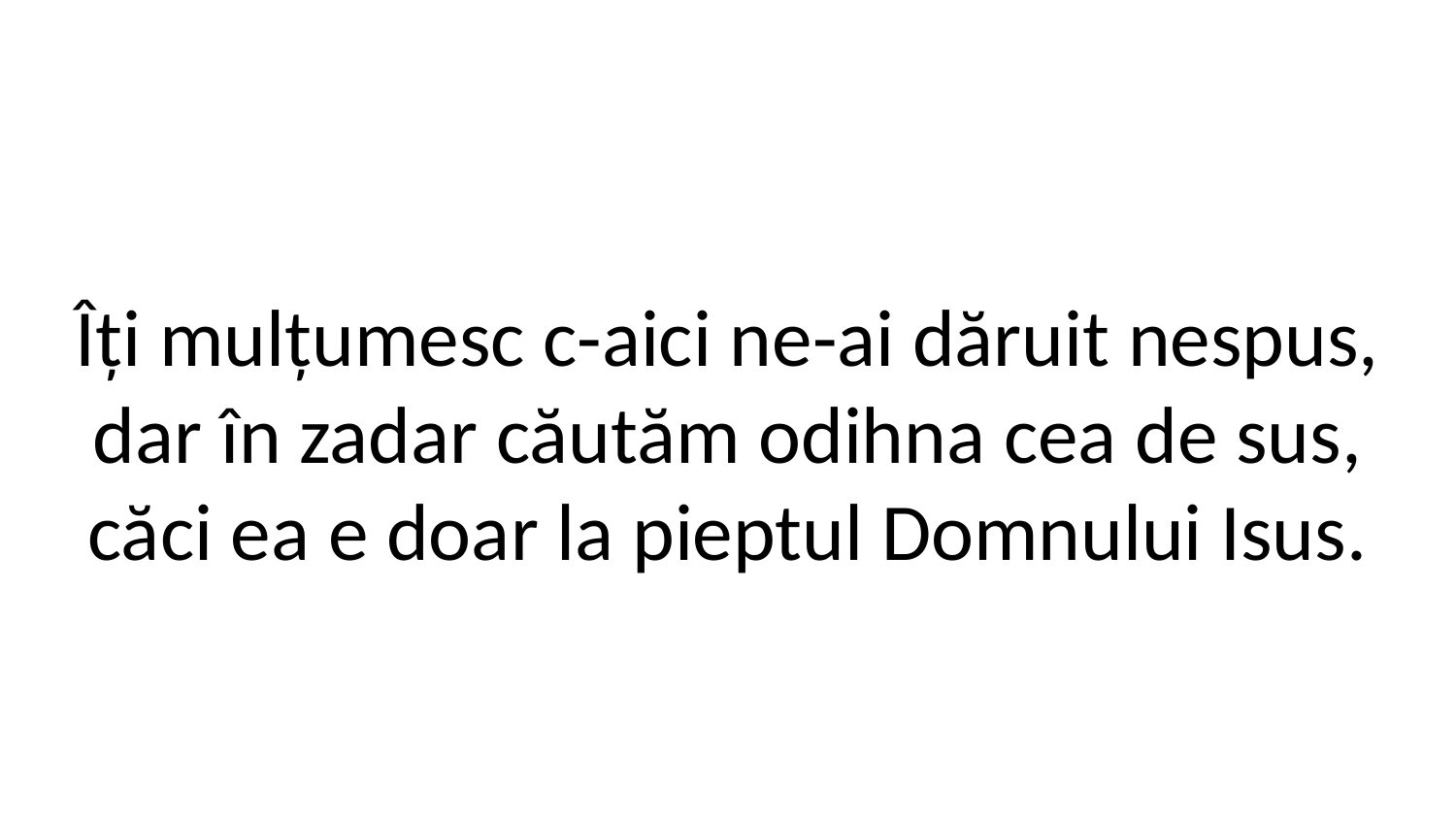

Îți mulțumesc c-aici ne-ai dăruit nespus,
dar în zadar căutăm odihna cea de sus,
căci ea e doar la pieptul Domnului Isus.